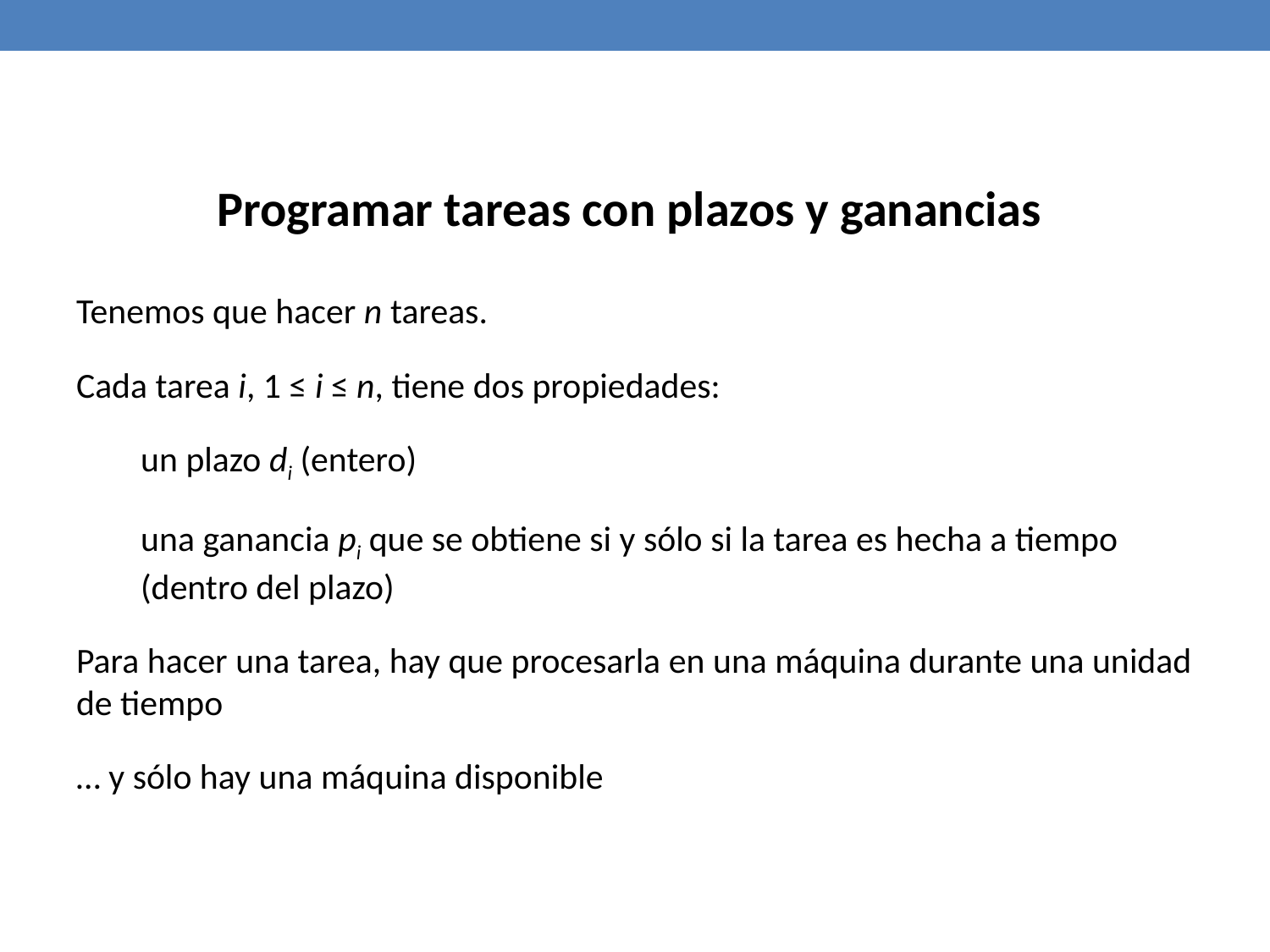

Programar tareas con plazos y ganancias
Tenemos que hacer n tareas.
Cada tarea i, 1 ≤ i ≤ n, tiene dos propiedades:
un plazo di (entero)
una ganancia pi que se obtiene si y sólo si la tarea es hecha a tiempo (dentro del plazo)
Para hacer una tarea, hay que procesarla en una máquina durante una unidad de tiempo
… y sólo hay una máquina disponible